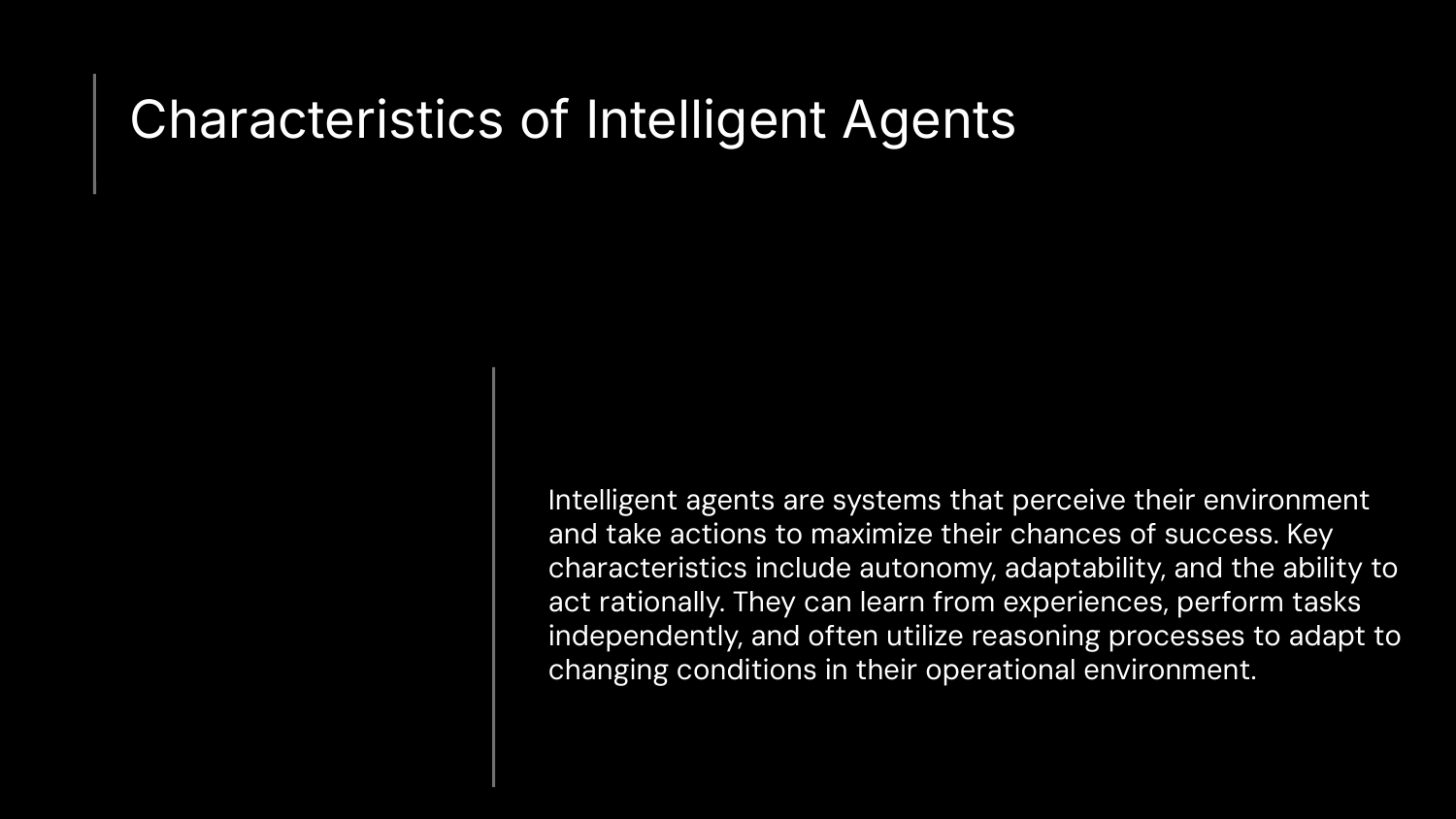

# Characteristics of Intelligent Agents
Intelligent agents are systems that perceive their environment and take actions to maximize their chances of success. Key characteristics include autonomy, adaptability, and the ability to act rationally. They can learn from experiences, perform tasks independently, and often utilize reasoning processes to adapt to changing conditions in their operational environment.